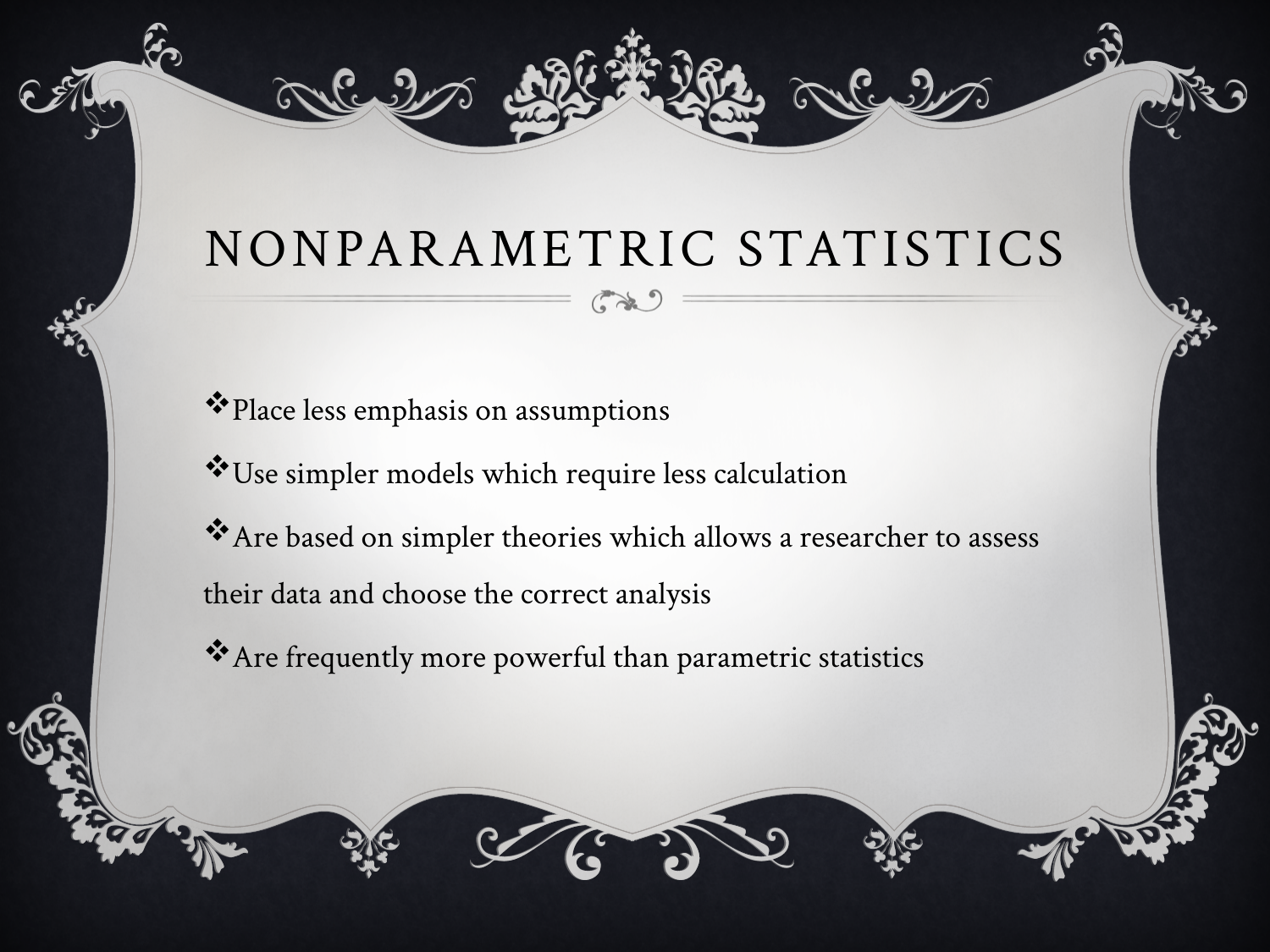

# Nonparametric statistics
Place less emphasis on assumptions
Use simpler models which require less calculation
Are based on simpler theories which allows a researcher to assess their data and choose the correct analysis
Are frequently more powerful than parametric statistics